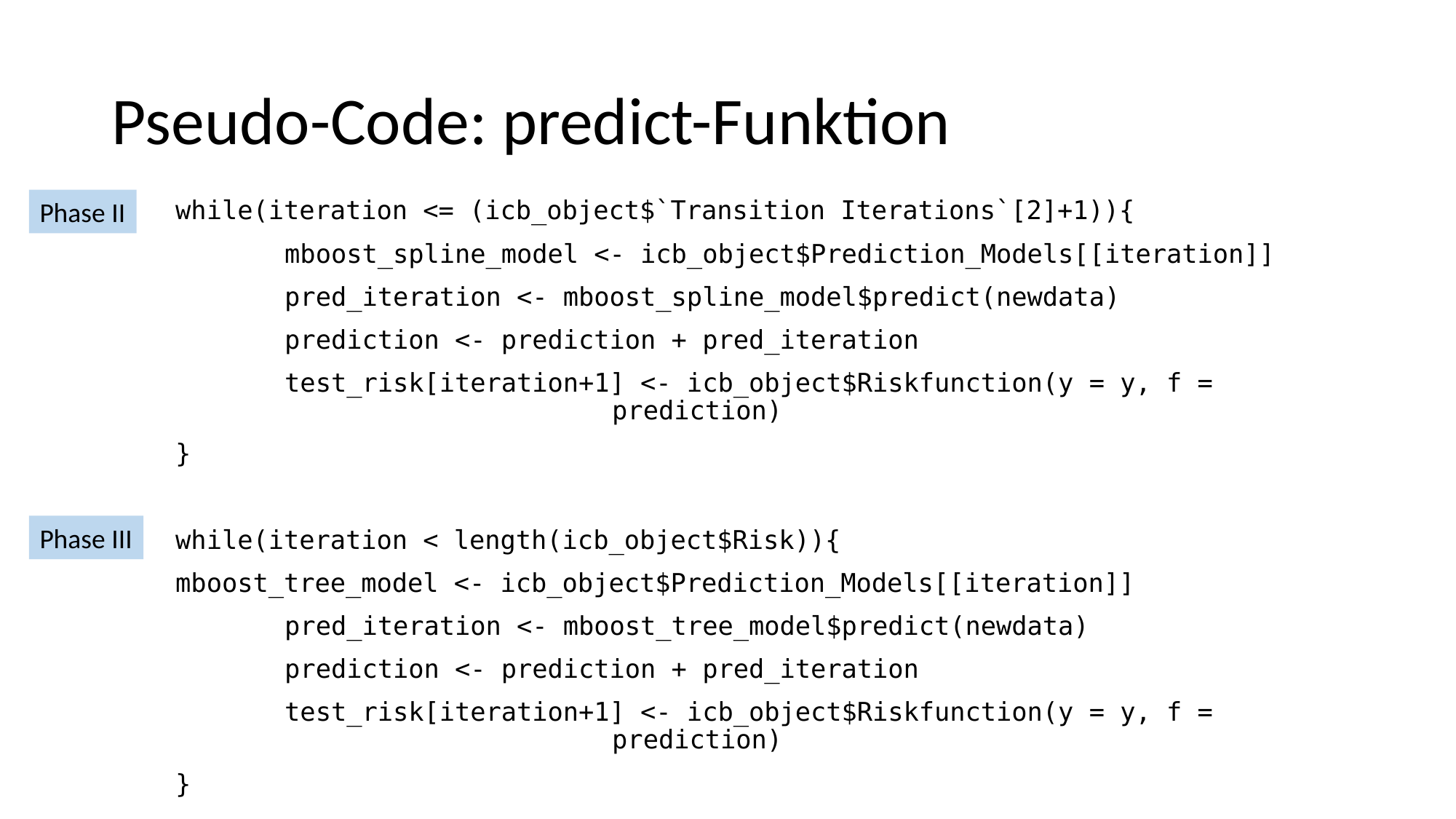

# Pseudo-Code: predict-Funktion
Phase II
	while(iteration <= (icb_object$`Transition Iterations`[2]+1)){
    		mboost_spline_model <- icb_object$Prediction_Models[[iteration]]
    		pred_iteration <- mboost_spline_model$predict(newdata)
    		prediction <- prediction + pred_iteration
		test_risk[iteration+1] <- icb_object$Riskfunction(y = y, f = 							prediction)
	}

	while(iteration < length(icb_object$Risk)){
       	mboost_tree_model <- icb_object$Prediction_Models[[iteration]]
    		pred_iteration <- mboost_tree_model$predict(newdata)
    		prediction <- prediction + pred_iteration
    		test_risk[iteration+1] <- icb_object$Riskfunction(y = y, f = 							prediction)
 	}
Phase III